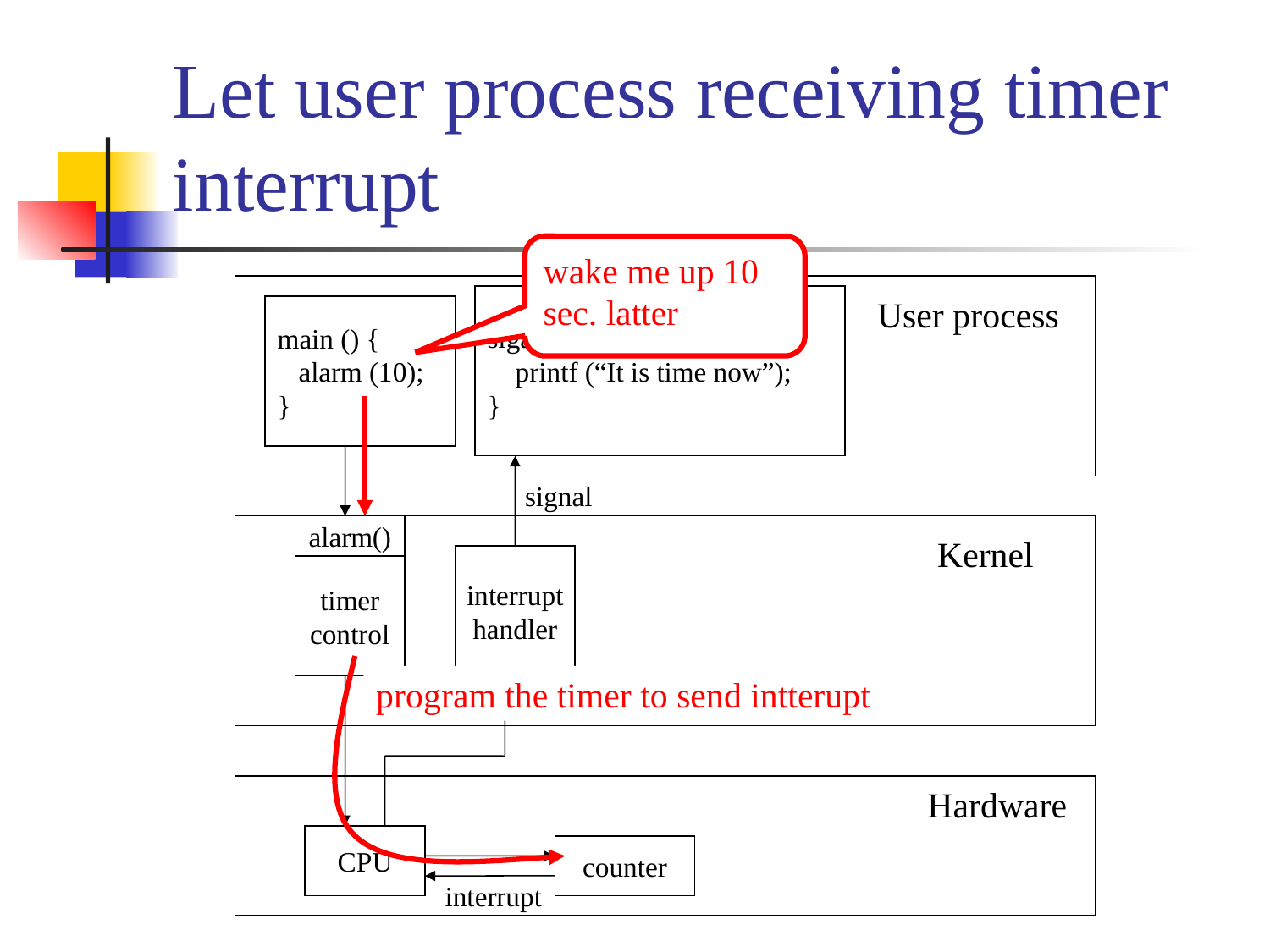

# Let user process receiving timer interrupt
wake me up 10 sec. latter

sigalarm_handler (){
    printf (“It is time now”);
}
User process
main () {
   alarm (10);
}

signal

alarm()
timer
control
Kernel
interrupt
handler

Hardware
CPU
counter

interrupt

program the timer to send intterupt